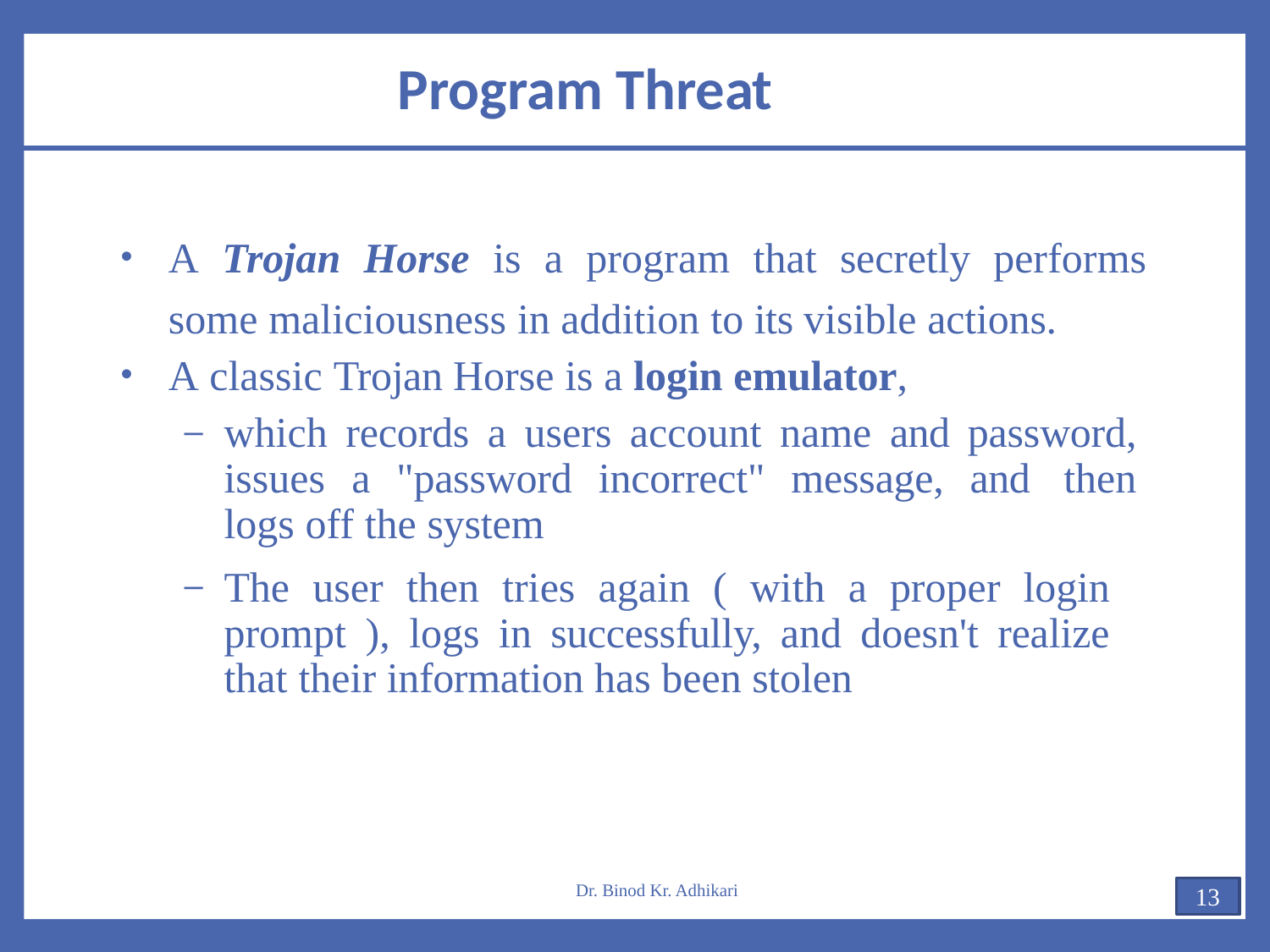

# Program Threat
A Trojan Horse is a program that secretly performs some maliciousness in addition to its visible actions.
A classic Trojan Horse is a login emulator,
which records a users account name and password, issues a "password incorrect" message, and	then logs off the system
The user then tries again ( with a proper login prompt ), logs in successfully, and doesn't realize that their information has been stolen
Dr. Binod Kr. Adhikari